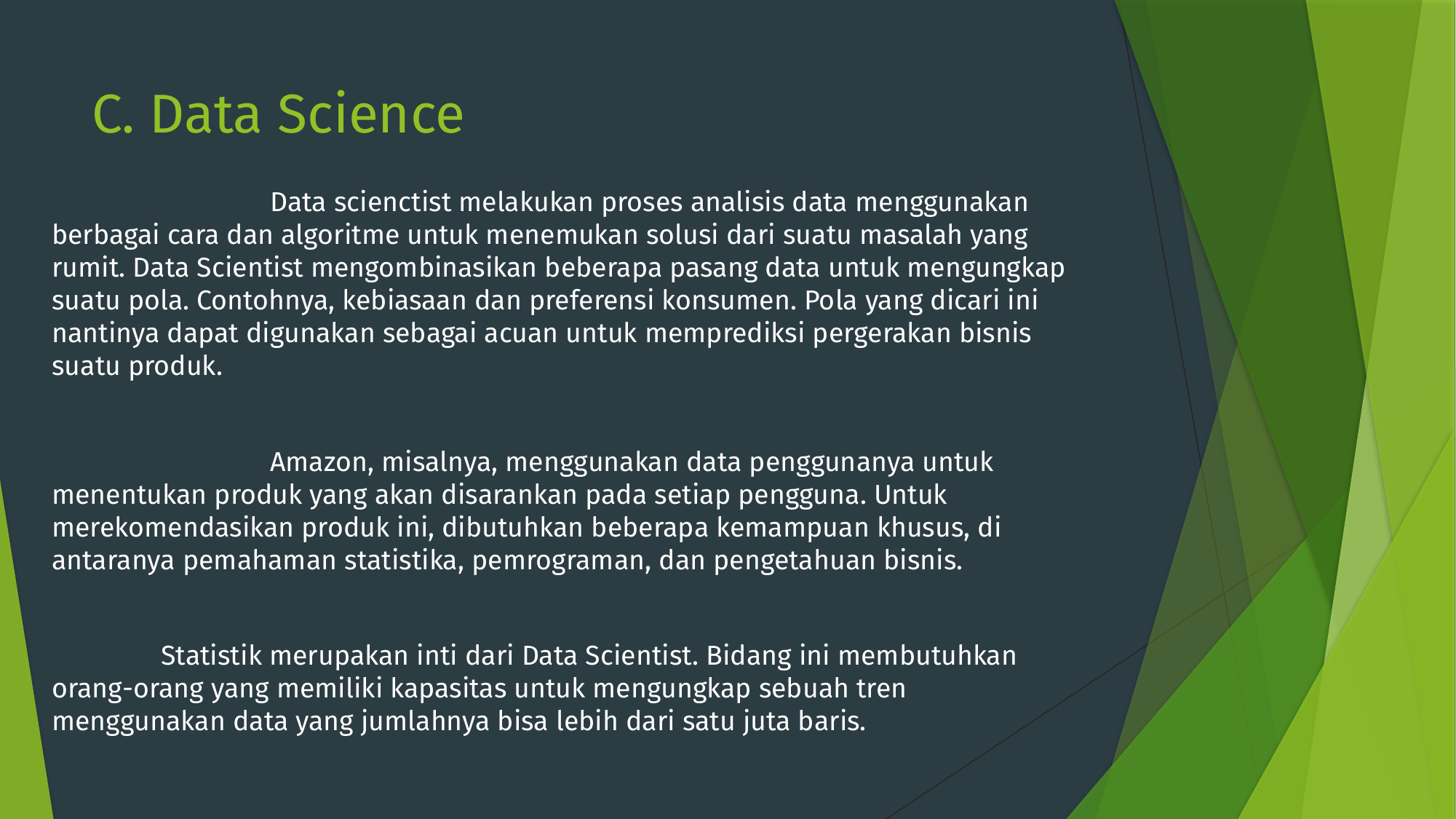

# C. Data Science
			Data scienctist melakukan proses analisis data menggunakan berbagai cara dan algoritme untuk menemukan solusi dari suatu masalah yang rumit. Data Scientist mengombinasikan beberapa pasang data untuk mengungkap suatu pola. Contohnya, kebiasaan dan preferensi konsumen. Pola yang dicari ini nantinya dapat digunakan sebagai acuan untuk memprediksi pergerakan bisnis suatu produk.

			Amazon, misalnya, menggunakan data penggunanya untuk menentukan produk yang akan disarankan pada setiap pengguna. Untuk merekomendasikan produk ini, dibutuhkan beberapa kemampuan khusus, di antaranya pemahaman statistika, pemrograman, dan pengetahuan bisnis.

		Statistik merupakan inti dari Data Scientist. Bidang ini membutuhkan orang-orang yang memiliki kapasitas untuk mengungkap sebuah tren menggunakan data yang jumlahnya bisa lebih dari satu juta baris.